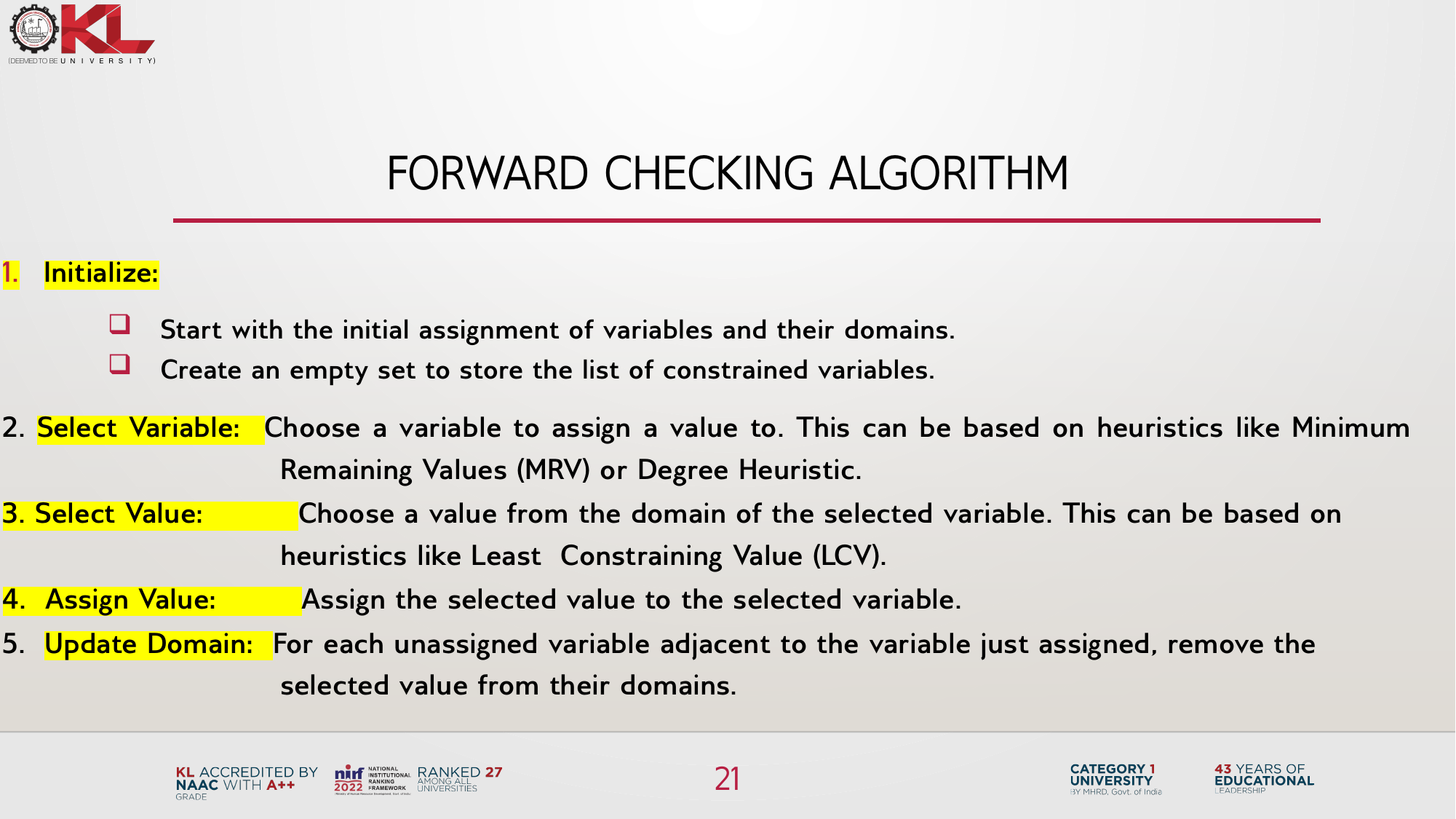

# Forward Checking Algorithm
Initialize:

   Start with the initial assignment of variables and their domains.
   Create an empty set to store the list of constrained variables.

2. Select Variable:  Choose a variable to assign a value to. This can be based on heuristics like Minimum Remaining Values (MRV) or Degree Heuristic.
3. Select Value:          Choose a value from the domain of the selected variable. This can be based on heuristics like Least  Constraining Value (LCV).
4.  Assign Value:         Assign the selected value to the selected variable.
5.  Update Domain:  For each unassigned variable adjacent to the variable just assigned, remove the selected value from their domains.

21